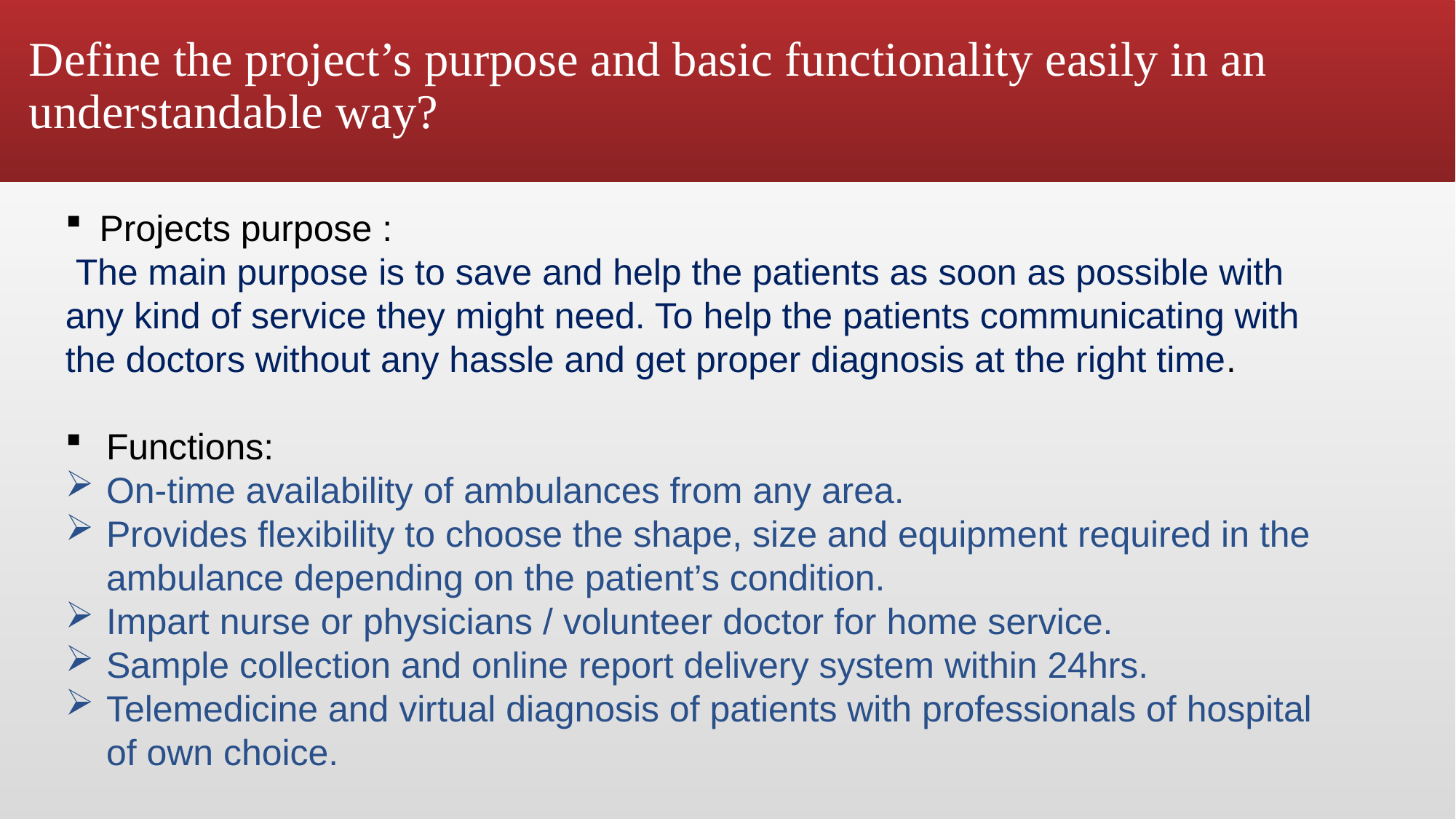

# Define the project’s purpose and basic functionality easily in an understandable way?
Projects purpose :
 The main purpose is to save and help the patients as soon as possible with any kind of service they might need. To help the patients communicating with the doctors without any hassle and get proper diagnosis at the right time.

Functions:
On-time availability of ambulances from any area.
Provides flexibility to choose the shape, size and equipment required in the ambulance depending on the patient’s condition.
Impart nurse or physicians / volunteer doctor for home service.
Sample collection and online report delivery system within 24hrs.
Telemedicine and virtual diagnosis of patients with professionals of hospital of own choice.